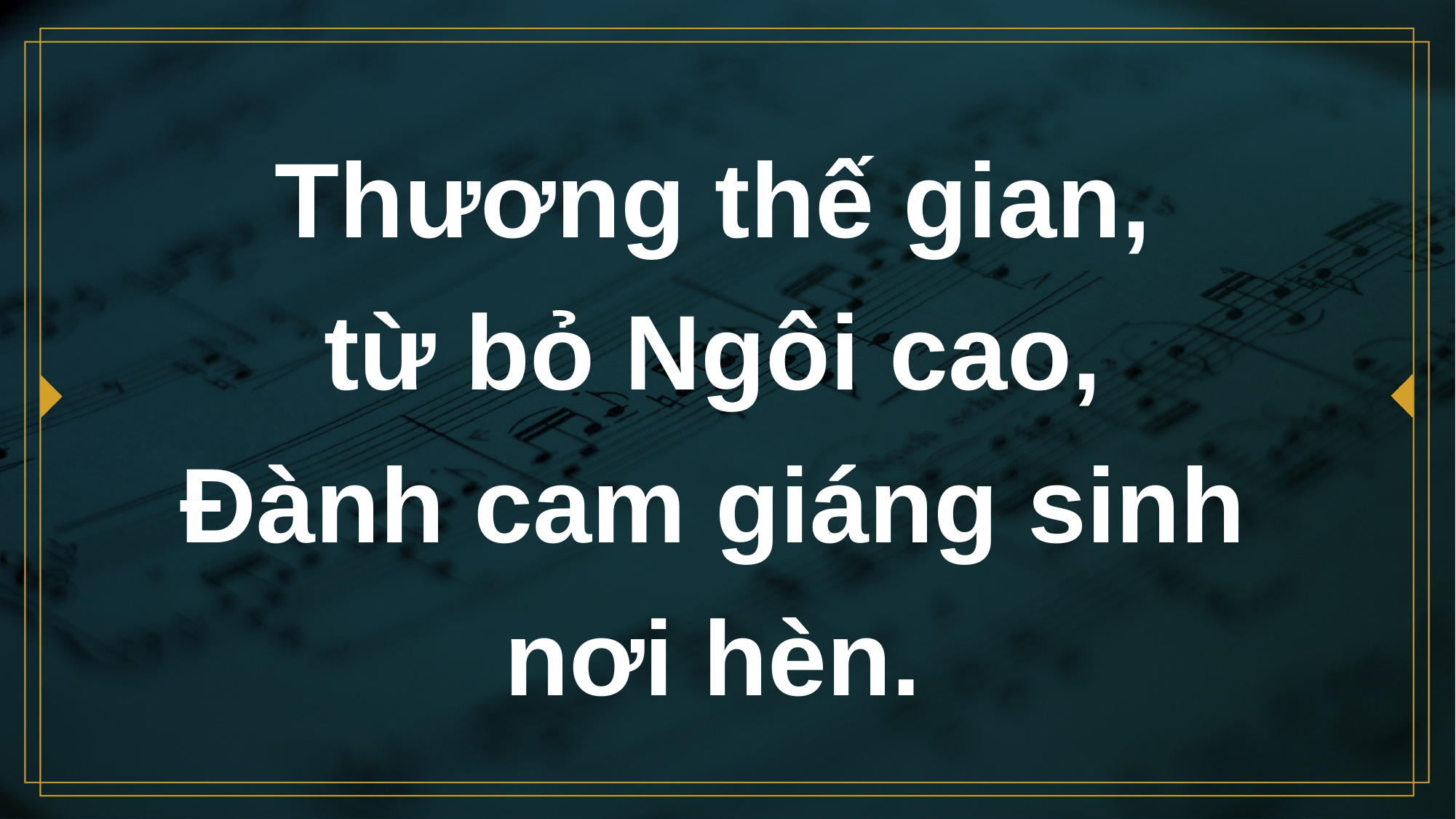

# Thương thế gian, từ bỏ Ngôi cao, Đành cam giáng sinh nơi hèn.